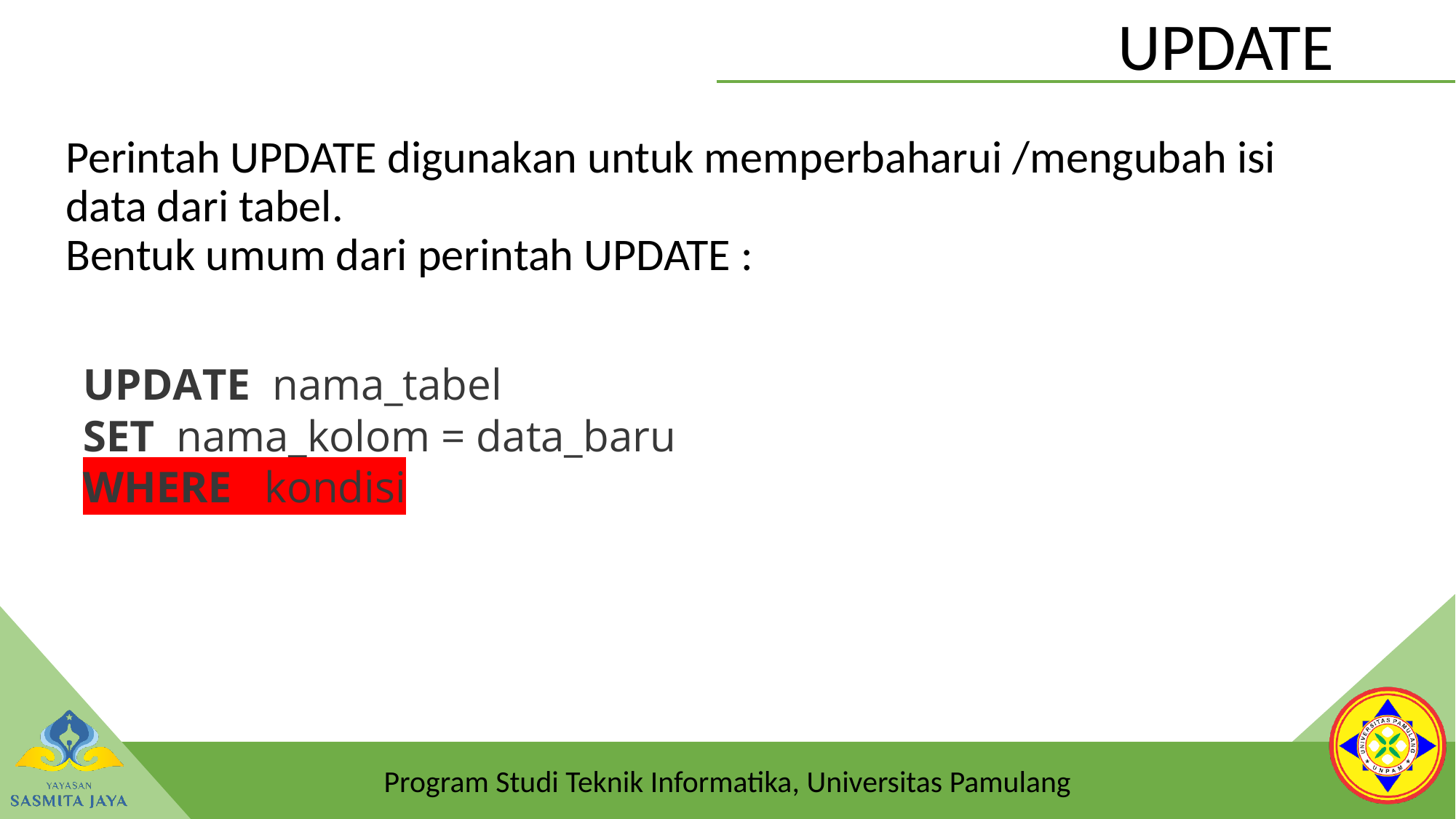

UPDATE
# Perintah UPDATE digunakan untuk memperbaharui /mengubah isi data dari tabel. Bentuk umum dari perintah UPDATE :
UPDATE  nama_tabel
SET  nama_kolom = data_baru
WHERE   kondisi